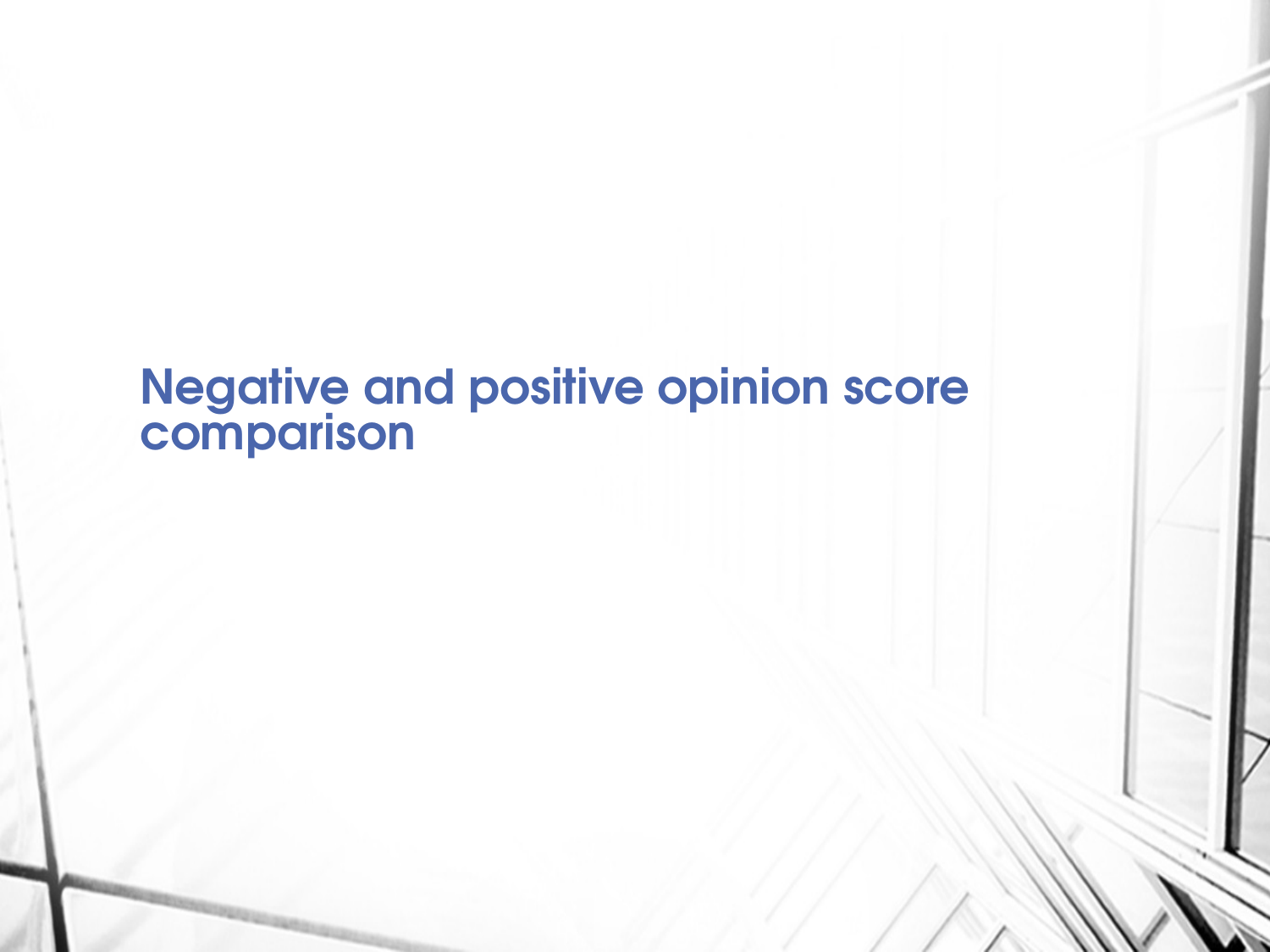

# Negative and positive opinion score comparison